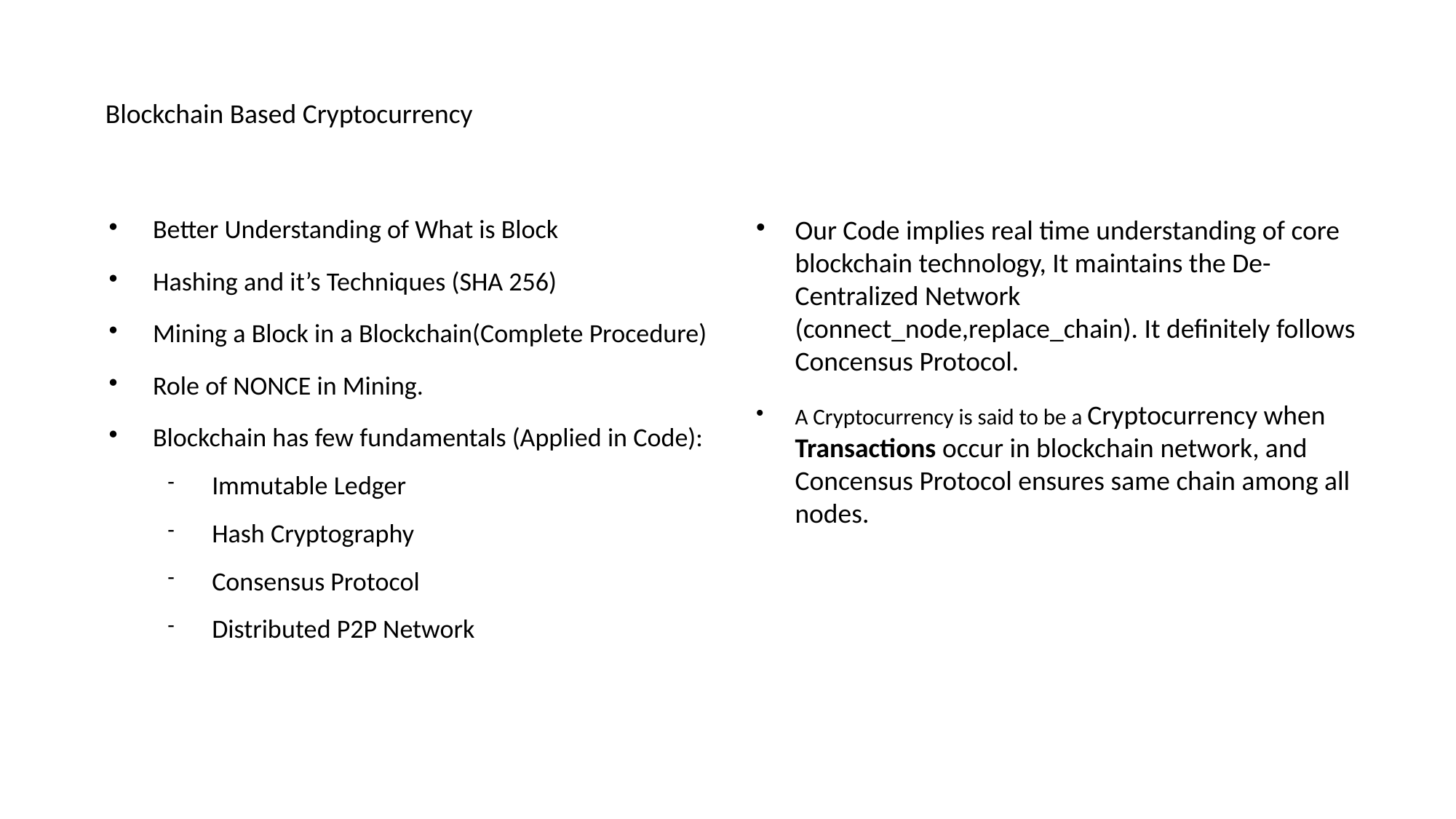

Blockchain Based Cryptocurrency
Better Understanding of What is Block
Hashing and it’s Techniques (SHA 256)
Mining a Block in a Blockchain(Complete Procedure)
Role of NONCE in Mining.
Blockchain has few fundamentals (Applied in Code):
Immutable Ledger
Hash Cryptography
Consensus Protocol
Distributed P2P Network
Our Code implies real time understanding of core blockchain technology, It maintains the De-Centralized Network (connect_node,replace_chain). It definitely follows Concensus Protocol.
A Cryptocurrency is said to be a Cryptocurrency when Transactions occur in blockchain network, and Concensus Protocol ensures same chain among all nodes.